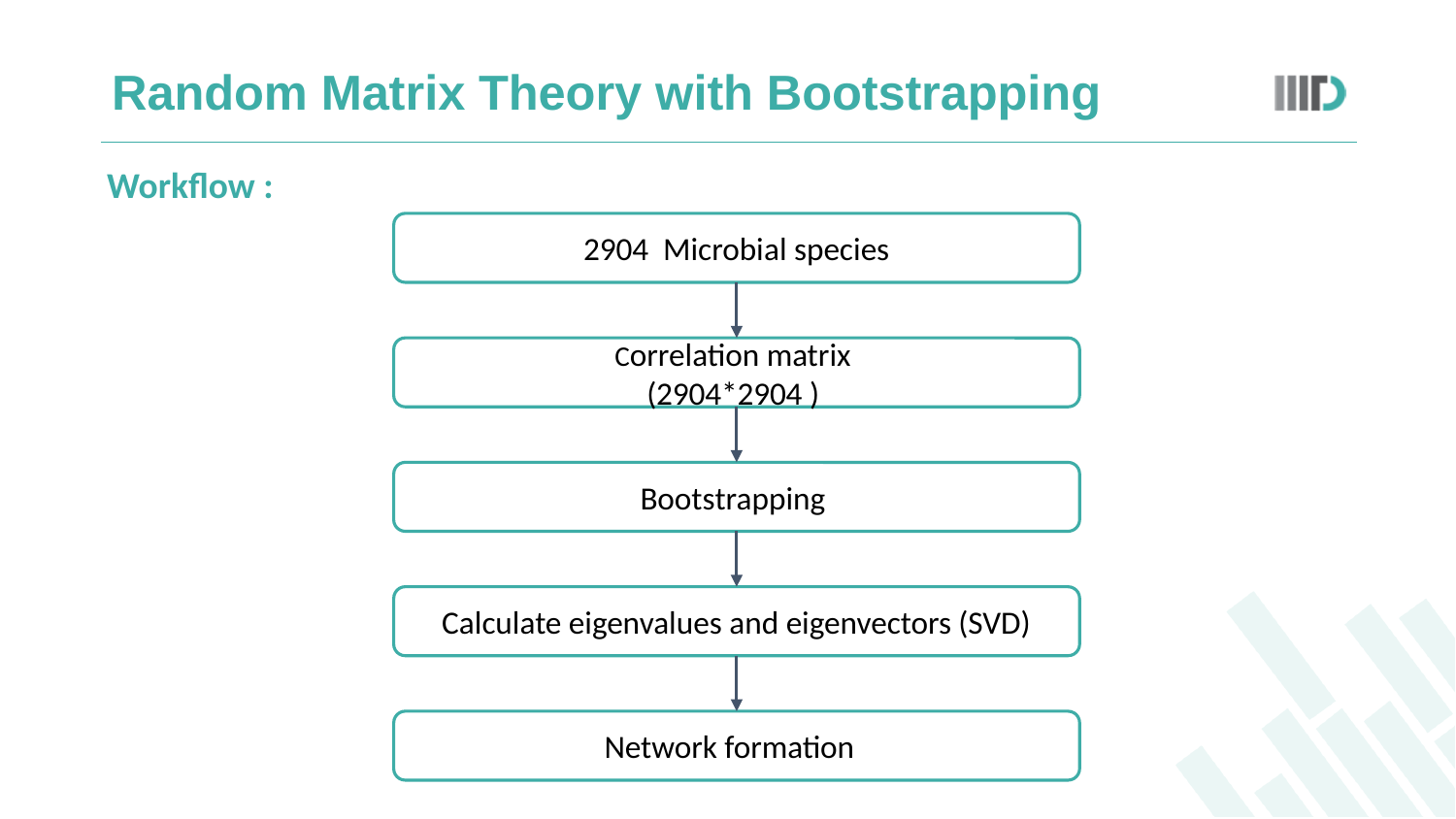

# Random Matrix Theory with Bootstrapping
Workflow :
2904  Microbial species
Correlation matrix
(2904*2904 )
Bootstrapping
Calculate eigenvalues and eigenvectors (SVD)
Network formation